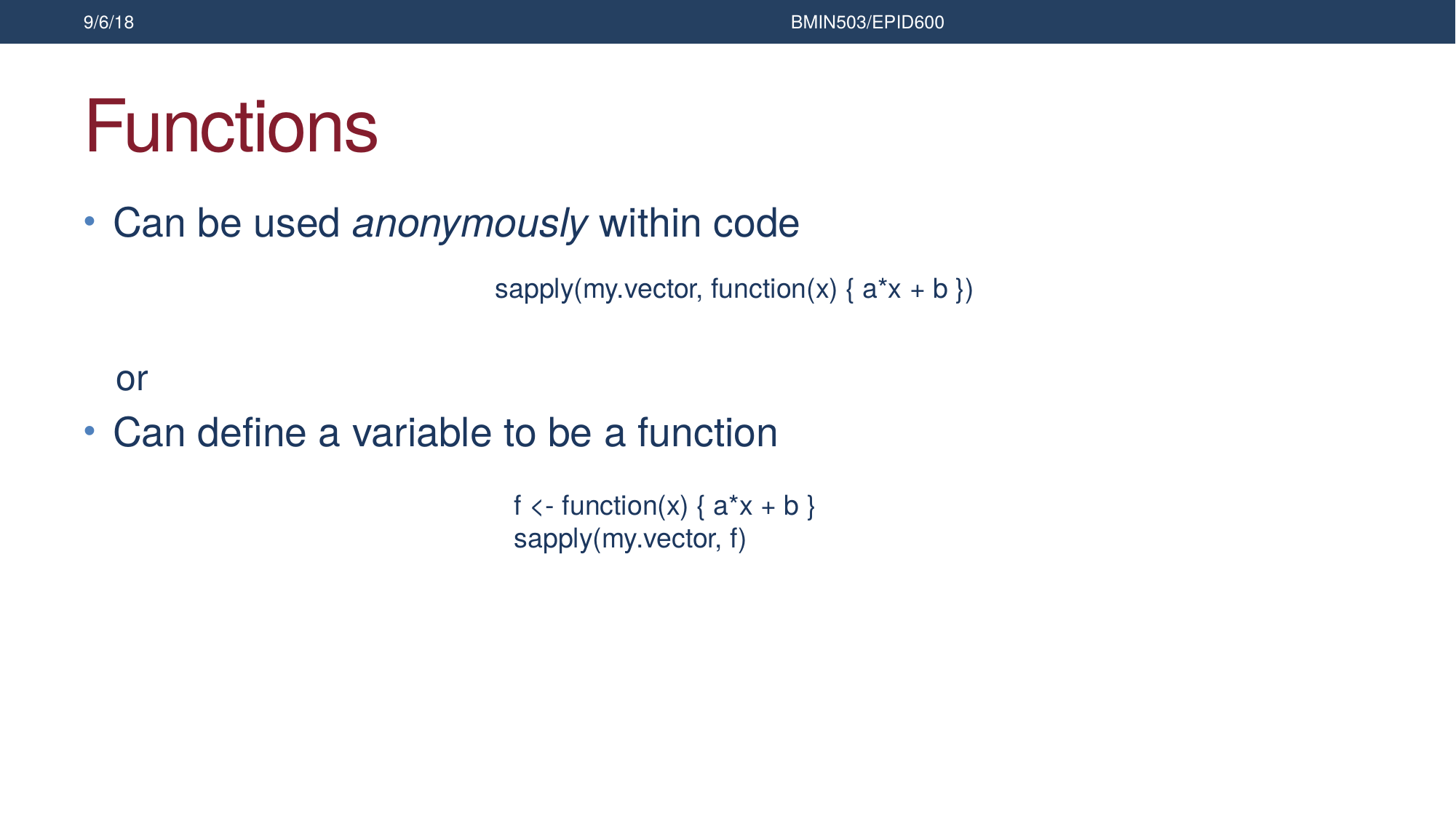

9/6/18
BMIN503/EPID600
# Functions
Can be used anonymously within code

or
Can define a variable to be a function
sapply(my.vector, function(x) { a*x + b })
f <- function(x) { a*x + b }
sapply(my.vector, f)